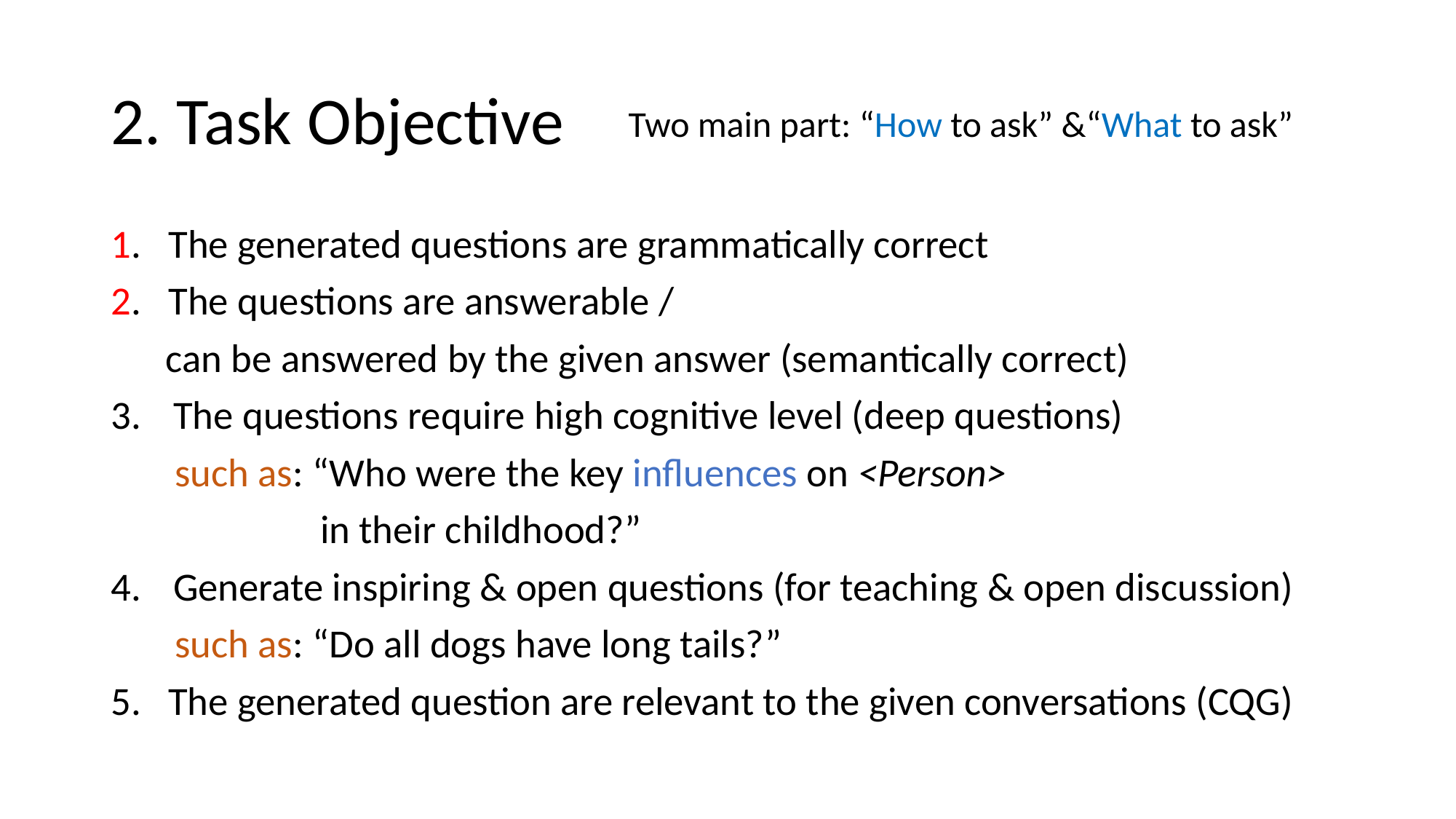

# 2. Task Objective
Two main part: “How to ask” &“What to ask”
1.   The generated questions are grammatically correct
2.   The questions are answerable /
      can be answered by the given answer (semantically correct)
The questions require high cognitive level (deep questions)
       such as: “Who were the key influences on <Person>
                       in their childhood?”
Generate inspiring & open questions (for teaching & open discussion)
       such as: “Do all dogs have long tails?”
5.   The generated question are relevant to the given conversations (CQG)